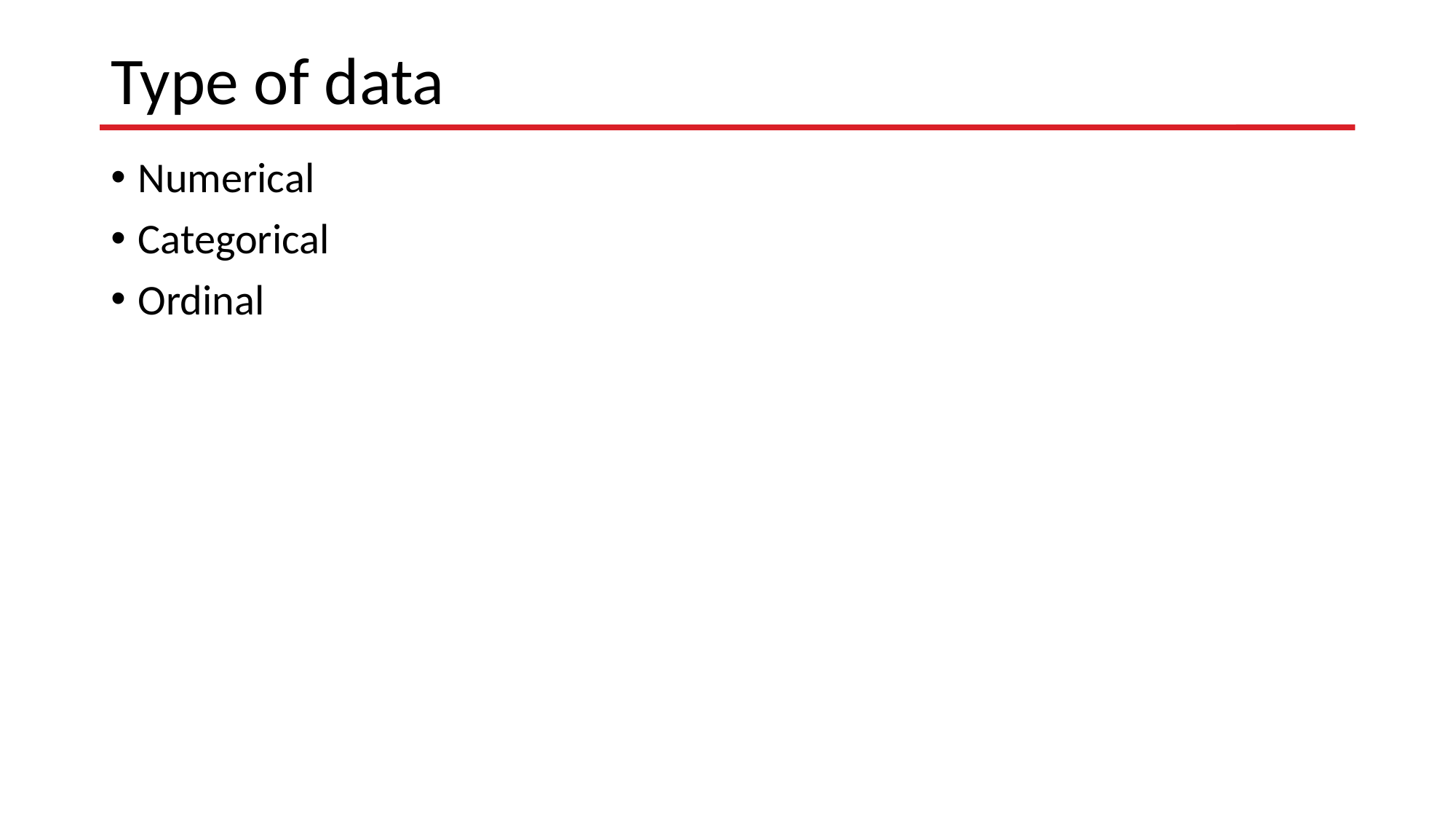

# Type of data

Numerical
Categorical
Ordinal